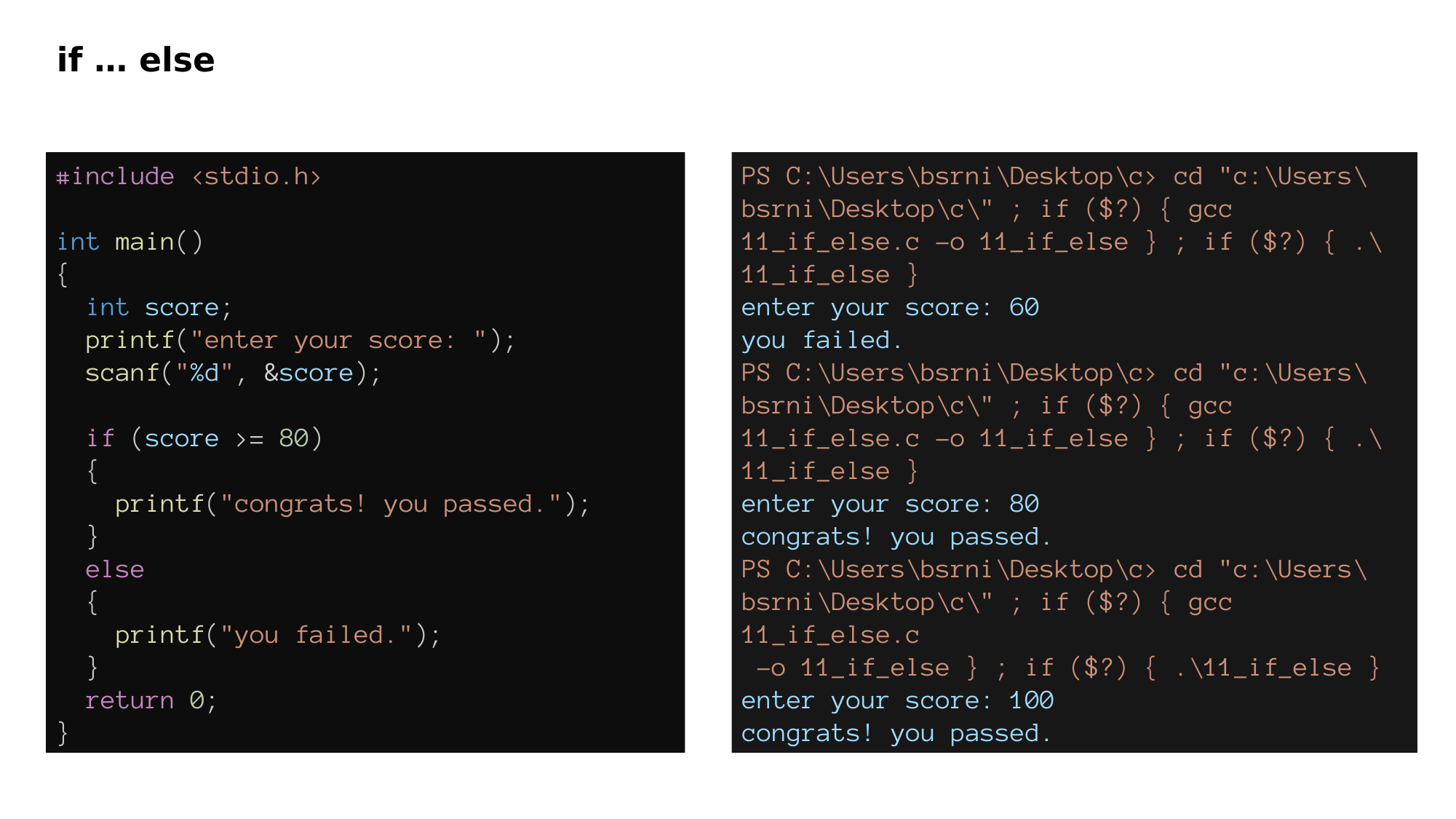

if … else

PS C:\Users\bsrni\Desktop\c> cd "c:\Users\bsrni\Desktop\c\" ; if ($?) { gcc 11_if_else.c -o 11_if_else } ; if ($?) { .\11_if_else }
enter your score: 60
you failed.
PS C:\Users\bsrni\Desktop\c> cd "c:\Users\bsrni\Desktop\c\" ; if ($?) { gcc 11_if_else.c -o 11_if_else } ; if ($?) { .\11_if_else }
enter your score: 80
congrats! you passed.
PS C:\Users\bsrni\Desktop\c> cd "c:\Users\bsrni\Desktop\c\" ; if ($?) { gcc 11_if_else.c
 -o 11_if_else } ; if ($?) { .\11_if_else }
enter your score: 100
congrats! you passed.
#include <stdio.h>
int main()
{
  int score;
  printf("enter your score: ");
  scanf("%d", &score);
  if (score >= 80)
  {
    printf("congrats! you passed.");
  }
  else
  {
    printf("you failed.");
  }
  return 0;
}